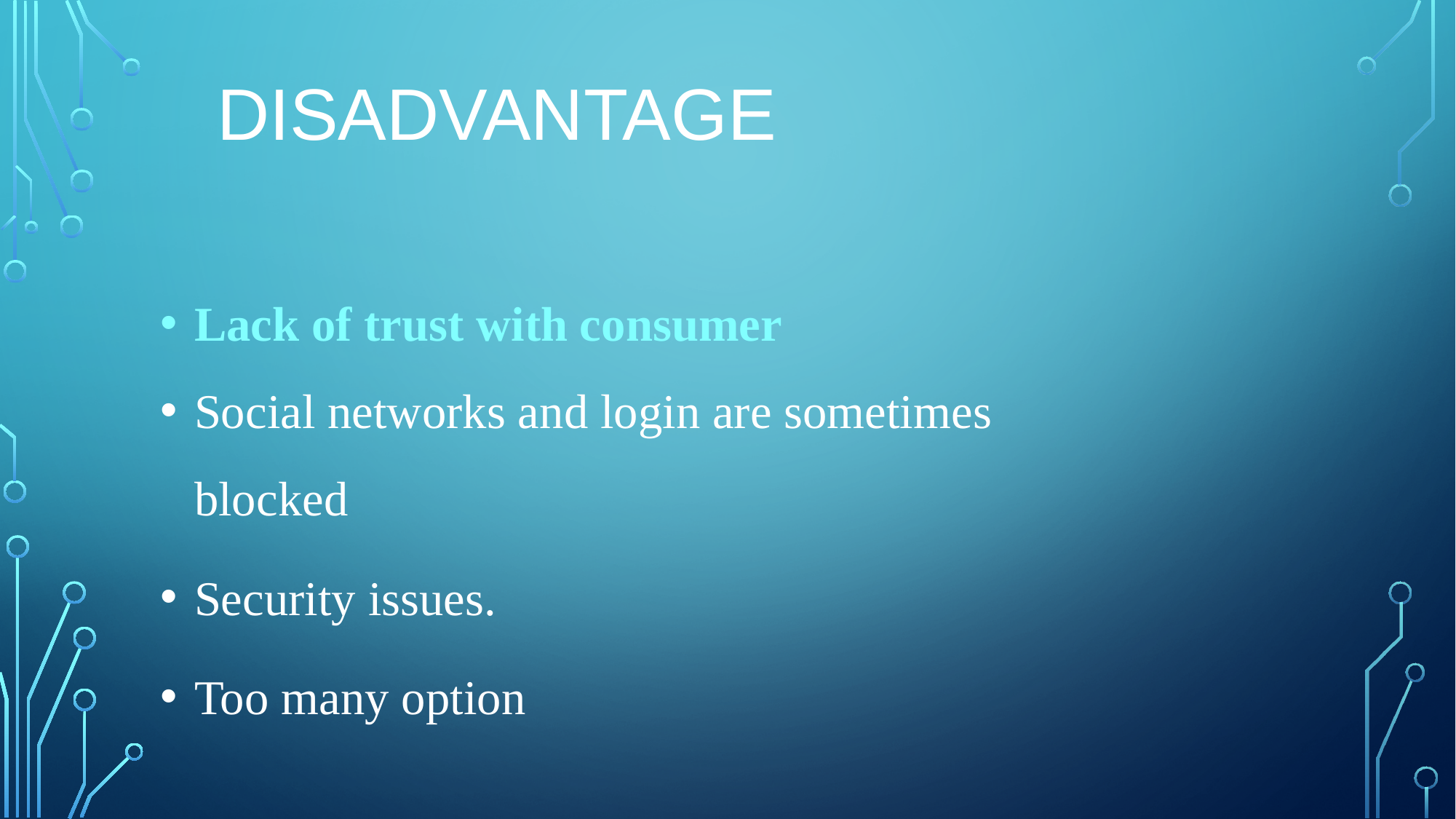

DISADVANTAGE

Lack of trust with consumer
Social networks and login are sometimes blocked
Security issues.
Too many option